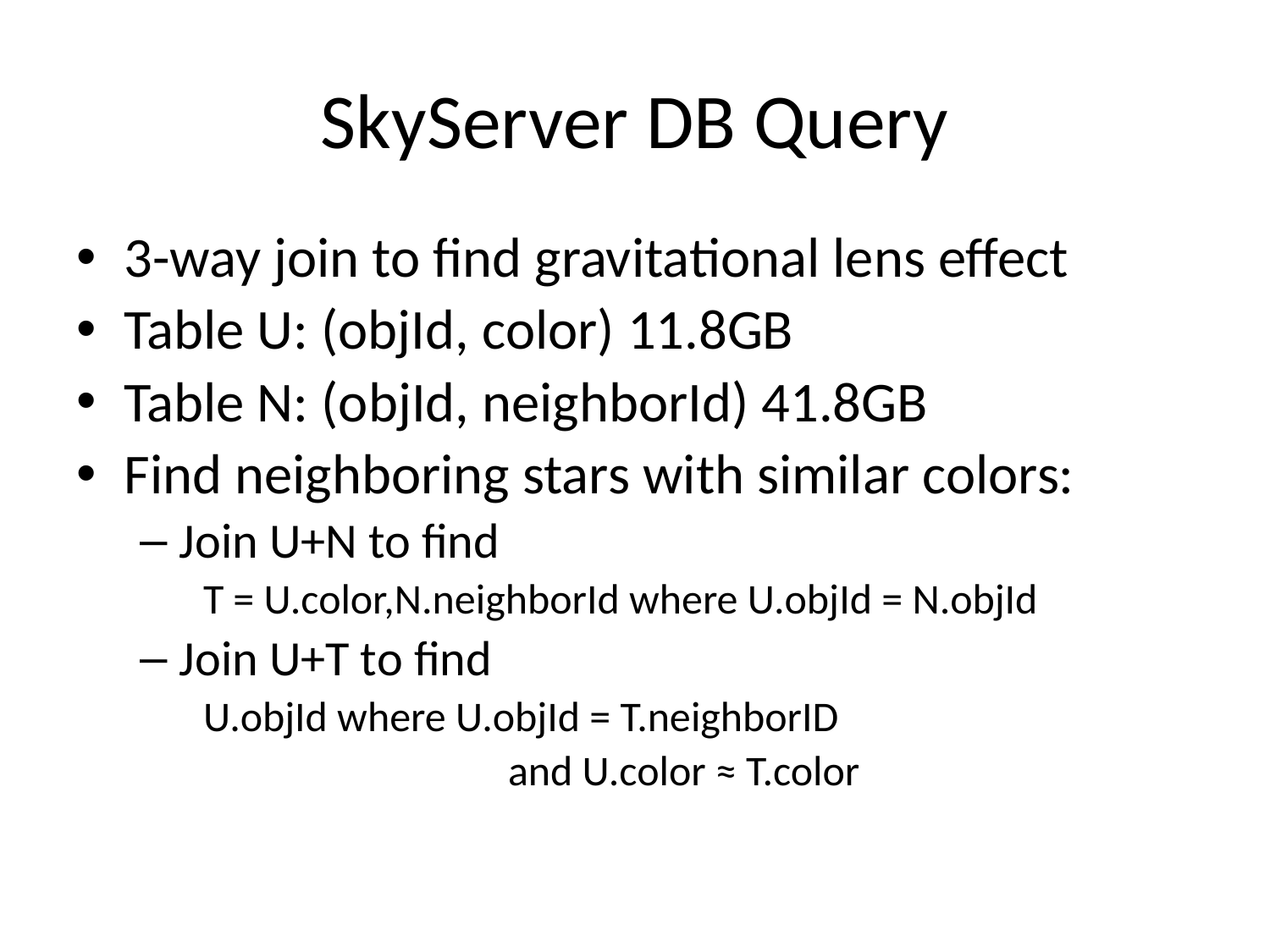

# SkyServer DB Query
3-way join to find gravitational lens effect
Table U: (objId, color) 11.8GB
Table N: (objId, neighborId) 41.8GB
Find neighboring stars with similar colors:
Join U+N to find
T = U.color,N.neighborId where U.objId = N.objId
Join U+T to find
U.objId where U.objId = T.neighborID
			  and U.color ≈ T.color